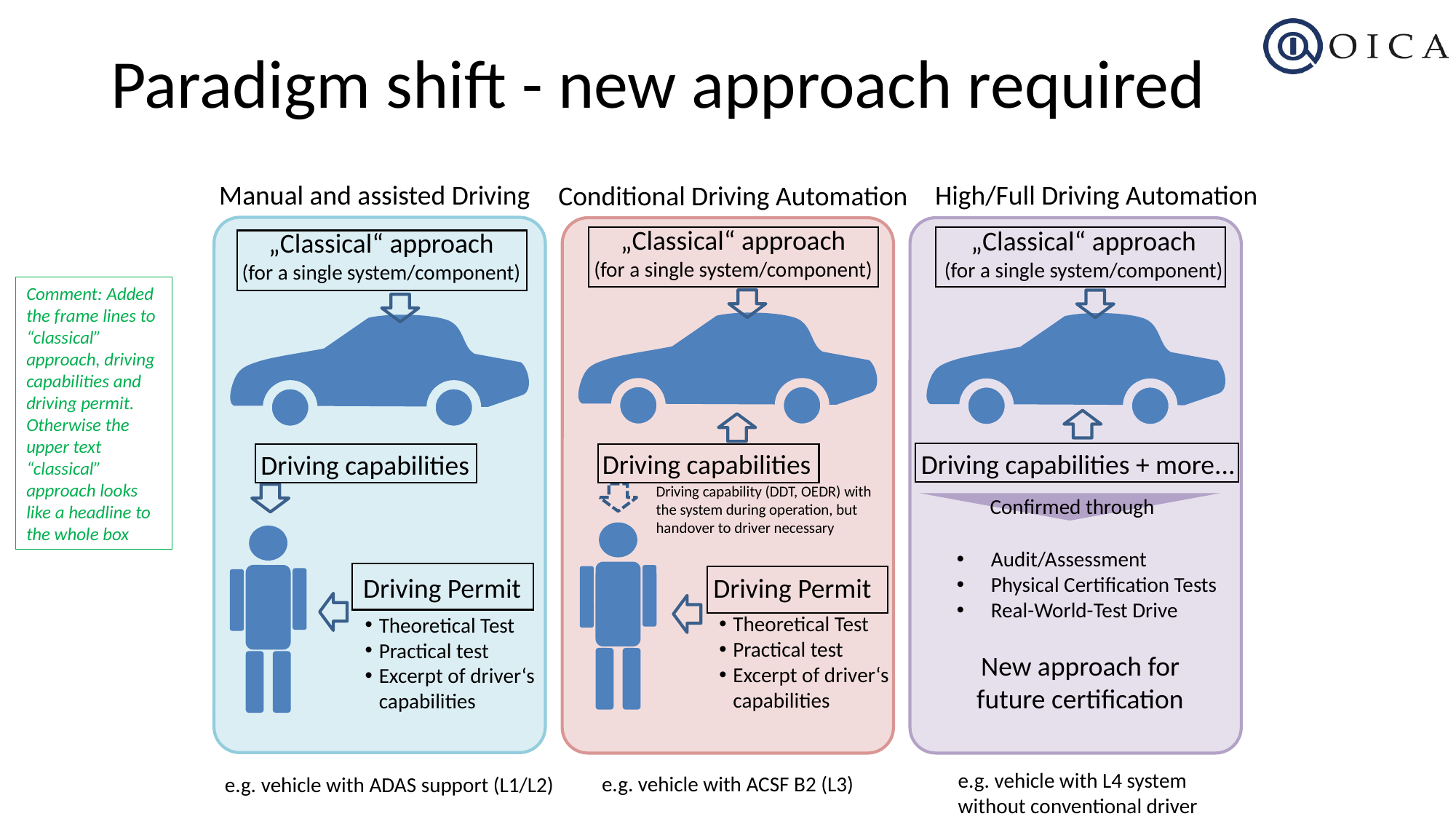

# Paradigm shift - new approach required
Manual and assisted Driving
High/Full Driving Automation
Conditional Driving Automation

„Classical“ approach
(for a single system/component)

„Classical“ approach
(for a single system/component)

„Classical“ approach
(for a single system/component)

Comment: Added the frame lines to “classical” approach, driving capabilities and driving permit. Otherwise the upper text “classical” approach looks like a headline to the whole box

Driving capabilities
Driving capabilities + more...
Driving capabilities

Driving capability (DDT, OEDR) with the system during operation, but handover to driver necessary

Confirmed through

Audit/Assessment
Physical Certification Tests
Real-World-Test Drive

Driving Permit
Driving Permit

Theoretical Test
Practical test
Excerpt of driver‘s capabilities
Theoretical Test
Practical test
Excerpt of driver‘s capabilities
New approach for
future certification
e.g. vehicle with L4 system
without conventional driver
e.g. vehicle with ACSF B2 (L3)
e.g. vehicle with ADAS support (L1/L2)